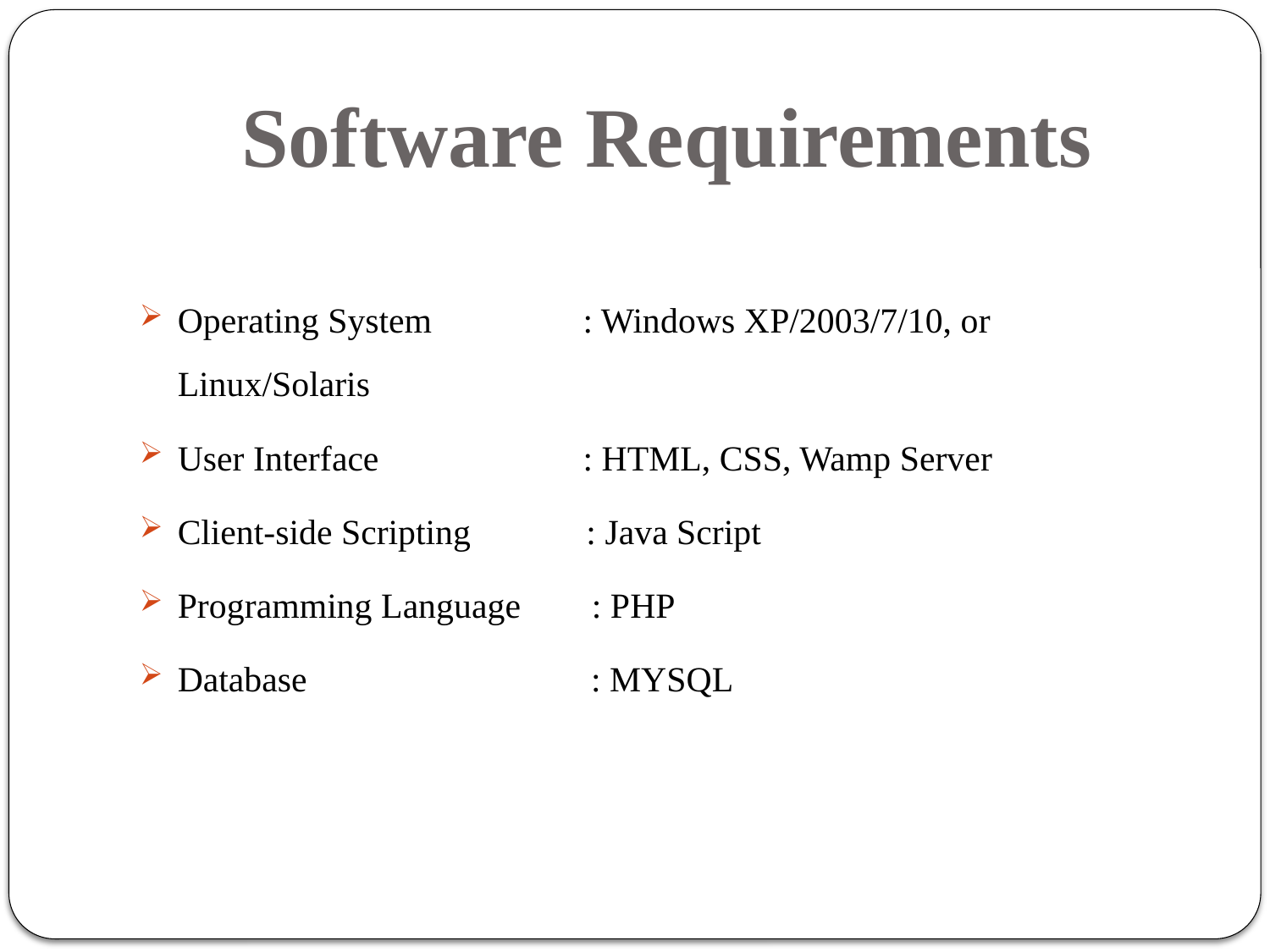

# Software Requirements

Operating System                 : Windows XP/2003/7/10, or           Linux/Solaris
User Interface                       : HTML, CSS, Wamp Server
Client-side Scripting             : Java Script
Programming Language        : PHP
Database                                : MYSQL